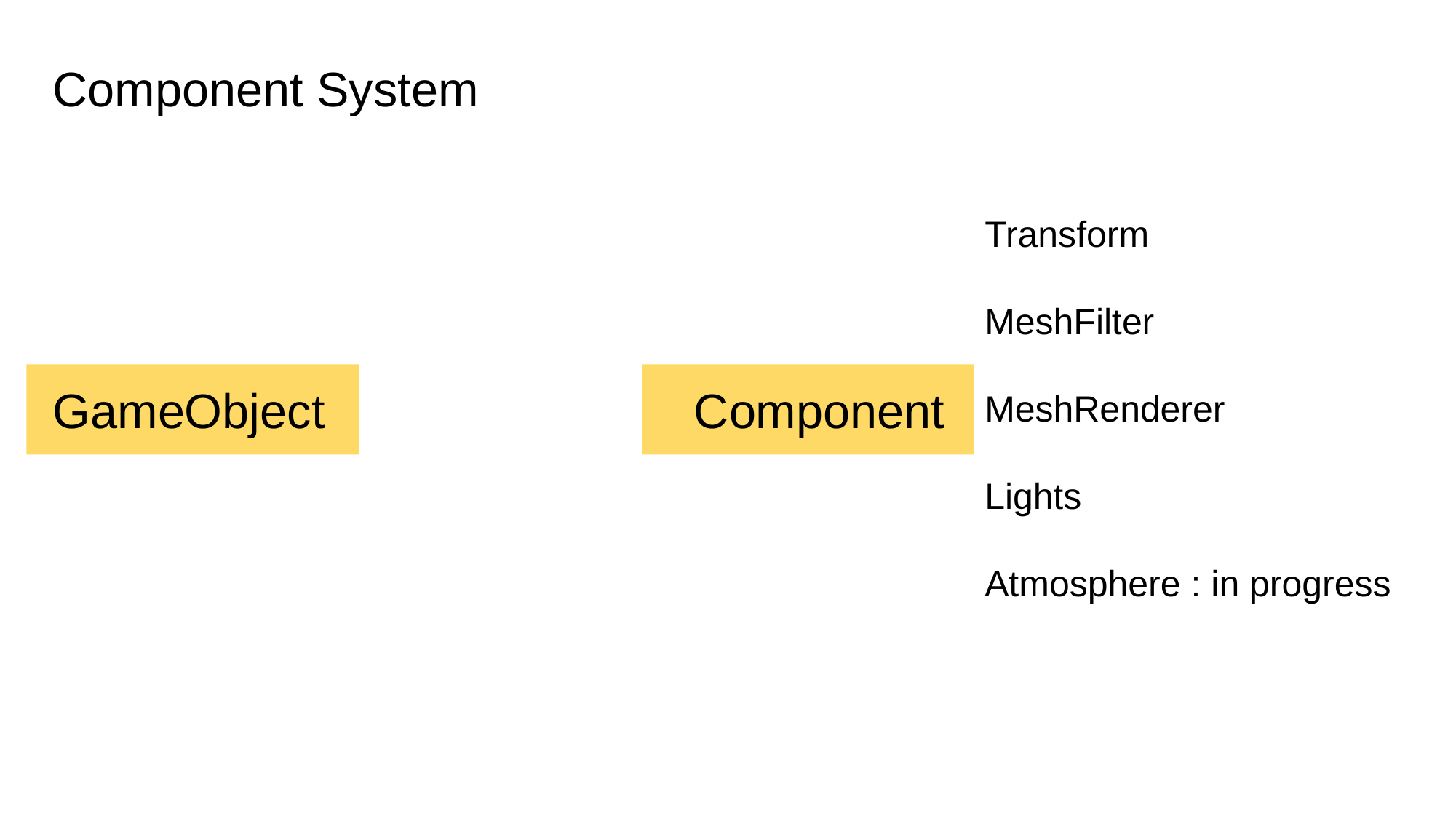

Component System
Transform

MeshFilter

MeshRenderer

Lights

Atmosphere : in progress

GameObject
Component